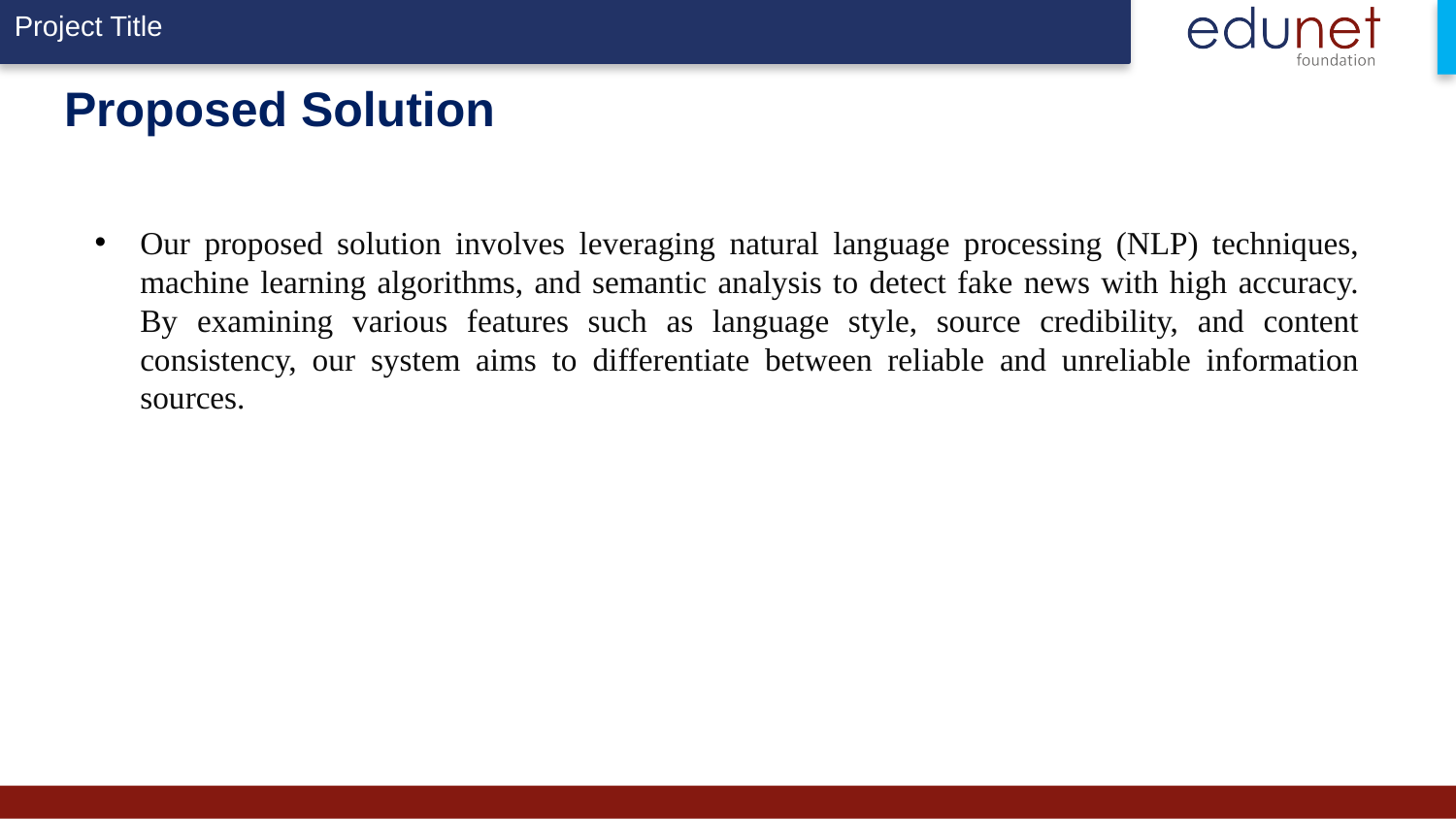

# Proposed Solution
Our proposed solution involves leveraging natural language processing (NLP) techniques, machine learning algorithms, and semantic analysis to detect fake news with high accuracy. By examining various features such as language style, source credibility, and content consistency, our system aims to differentiate between reliable and unreliable information sources.